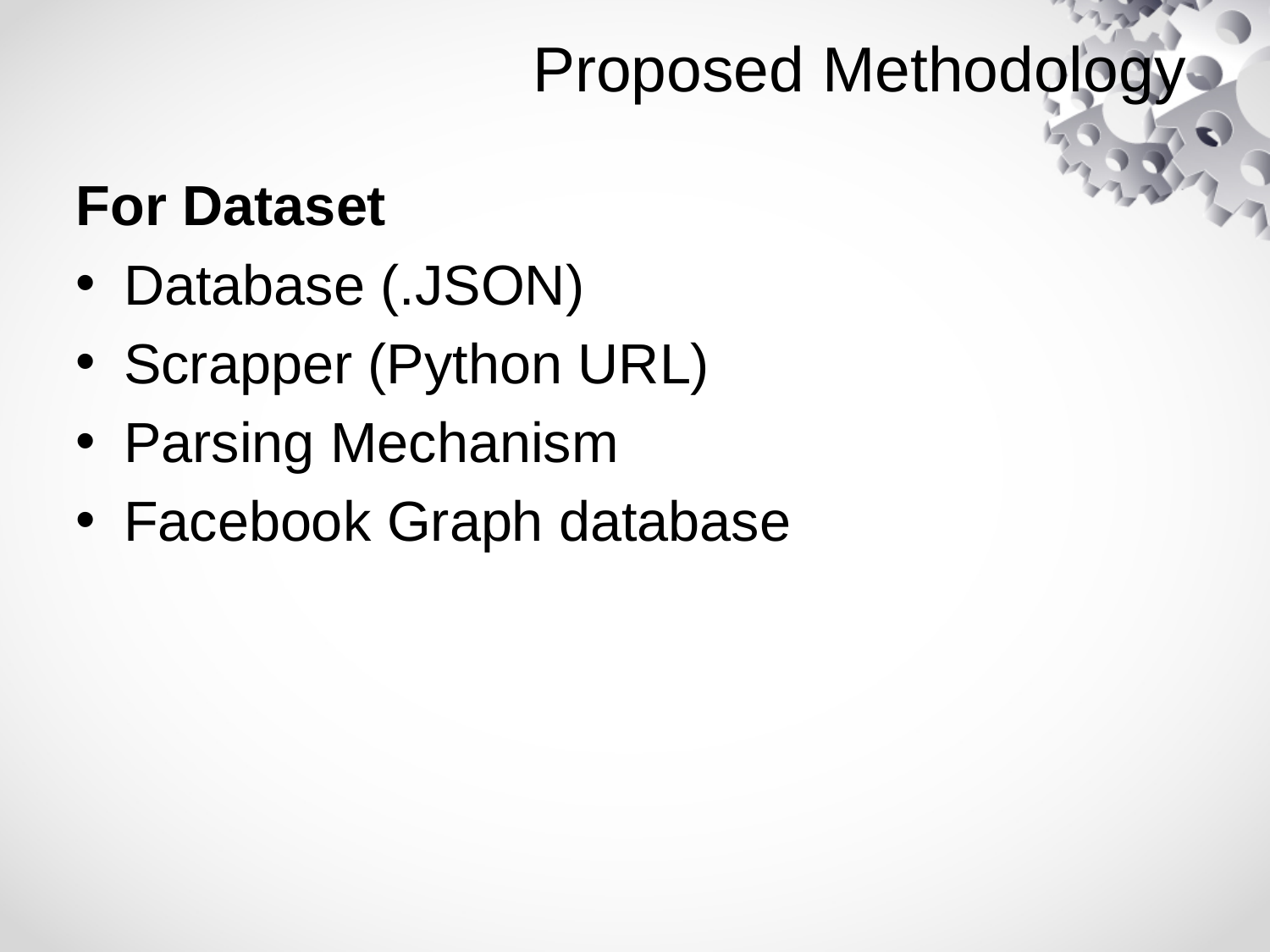

# Proposed Methodology
For Dataset
Database (.JSON)
Scrapper (Python URL)
Parsing Mechanism
Facebook Graph database